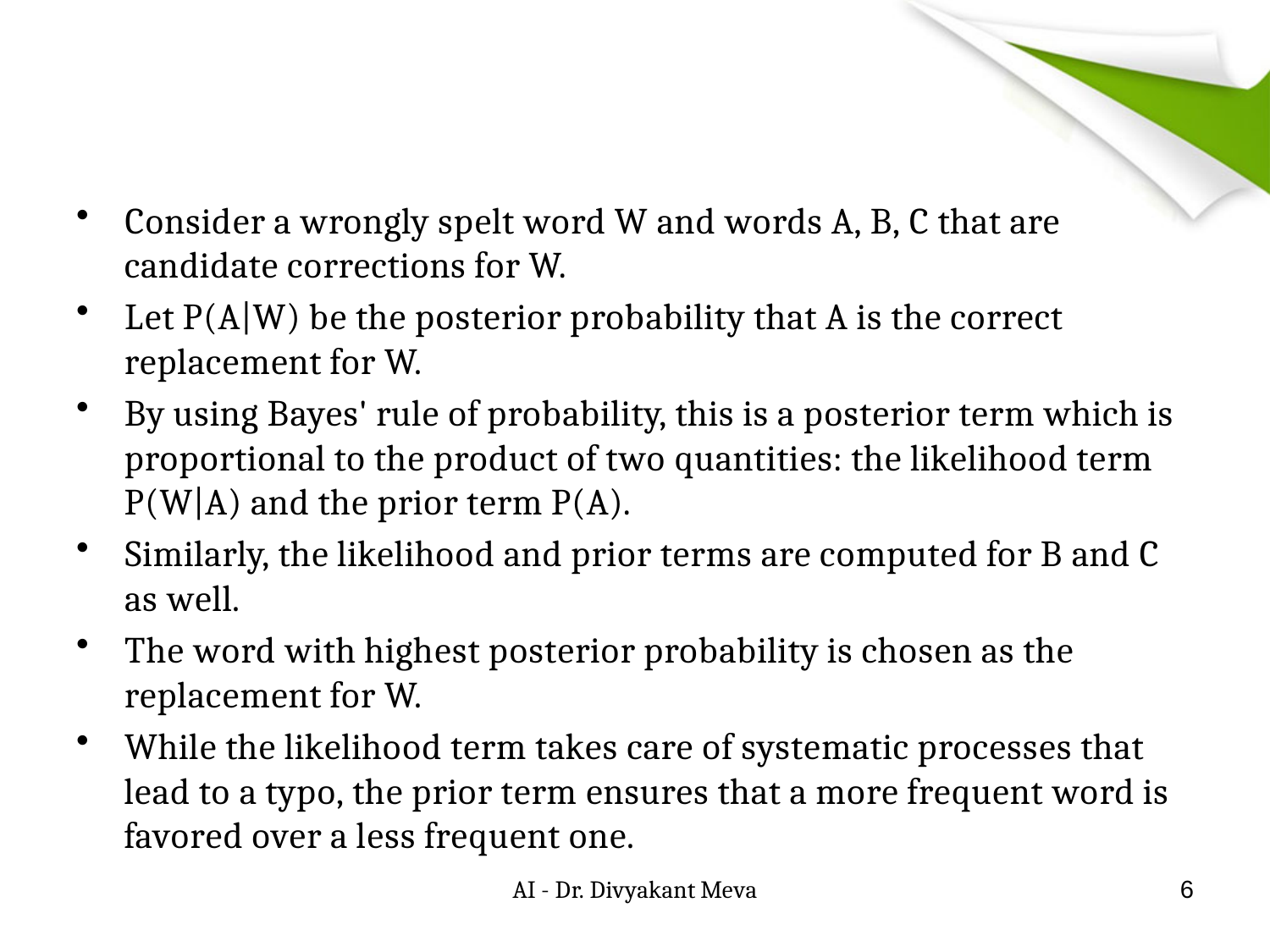

#
Consider a wrongly spelt word W and words A, B, C that are candidate corrections for W.
Let P(A|W) be the posterior probability that A is the correct replacement for W.
By using Bayes' rule of probability, this is a posterior term which is proportional to the product of two quantities: the likelihood term P(W|A) and the prior term P(A).
Similarly, the likelihood and prior terms are computed for B and C as well.
The word with highest posterior probability is chosen as the replacement for W.
While the likelihood term takes care of systematic processes that lead to a typo, the prior term ensures that a more frequent word is favored over a less frequent one.
AI - Dr. Divyakant Meva
6